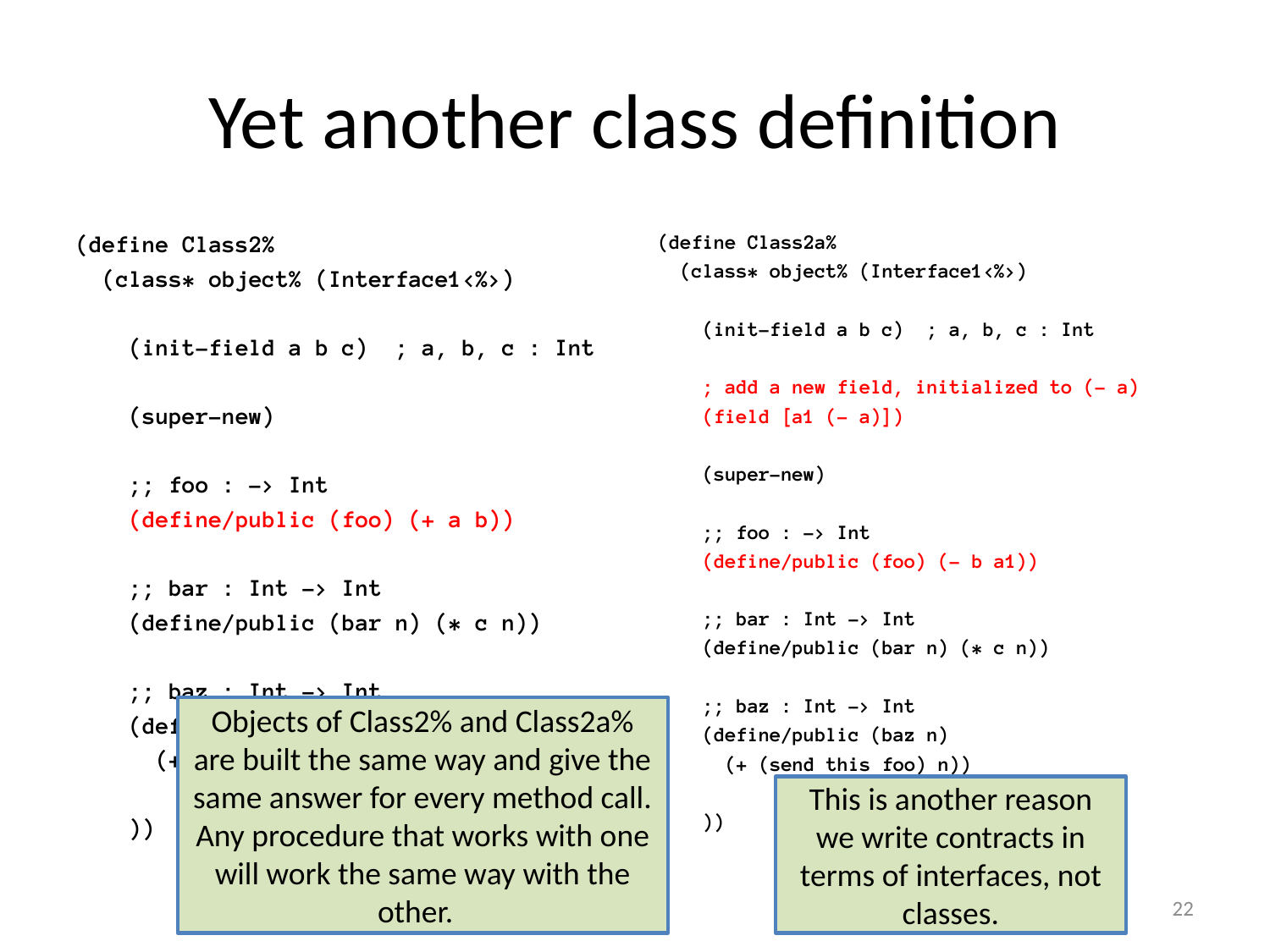

# Yet another class definition
(define Class2%
  (class* object% (Interface1<%>)

    (init-field a b c)  ; a, b, c : Int

    (super-new)

    ;; foo : -> Int
    (define/public (foo) (+ a b))

    ;; bar : Int -> Int
    (define/public (bar n) (* c n))

    ;; baz : Int -> Int
    (define/public (baz n)
      (+ (send this foo) n))

    ))
(define Class2a%
  (class* object% (Interface1<%>)

    (init-field a b c)  ; a, b, c : Int

    ; add a new field, initialized to (– a)
    (field [a1 (- a)])

    (super-new)

    ;; foo : -> Int
    (define/public (foo) (- b a1))

    ;; bar : Int -> Int
    (define/public (bar n) (* c n))

    ;; baz : Int -> Int
    (define/public (baz n)
      (+ (send this foo) n))

    ))
Objects of Class2% and Class2a% are built the same way and give the same answer for every method call. Any procedure that works with one will work the same way with the other.
This is another reason we write contracts in terms of interfaces, not classes.
22